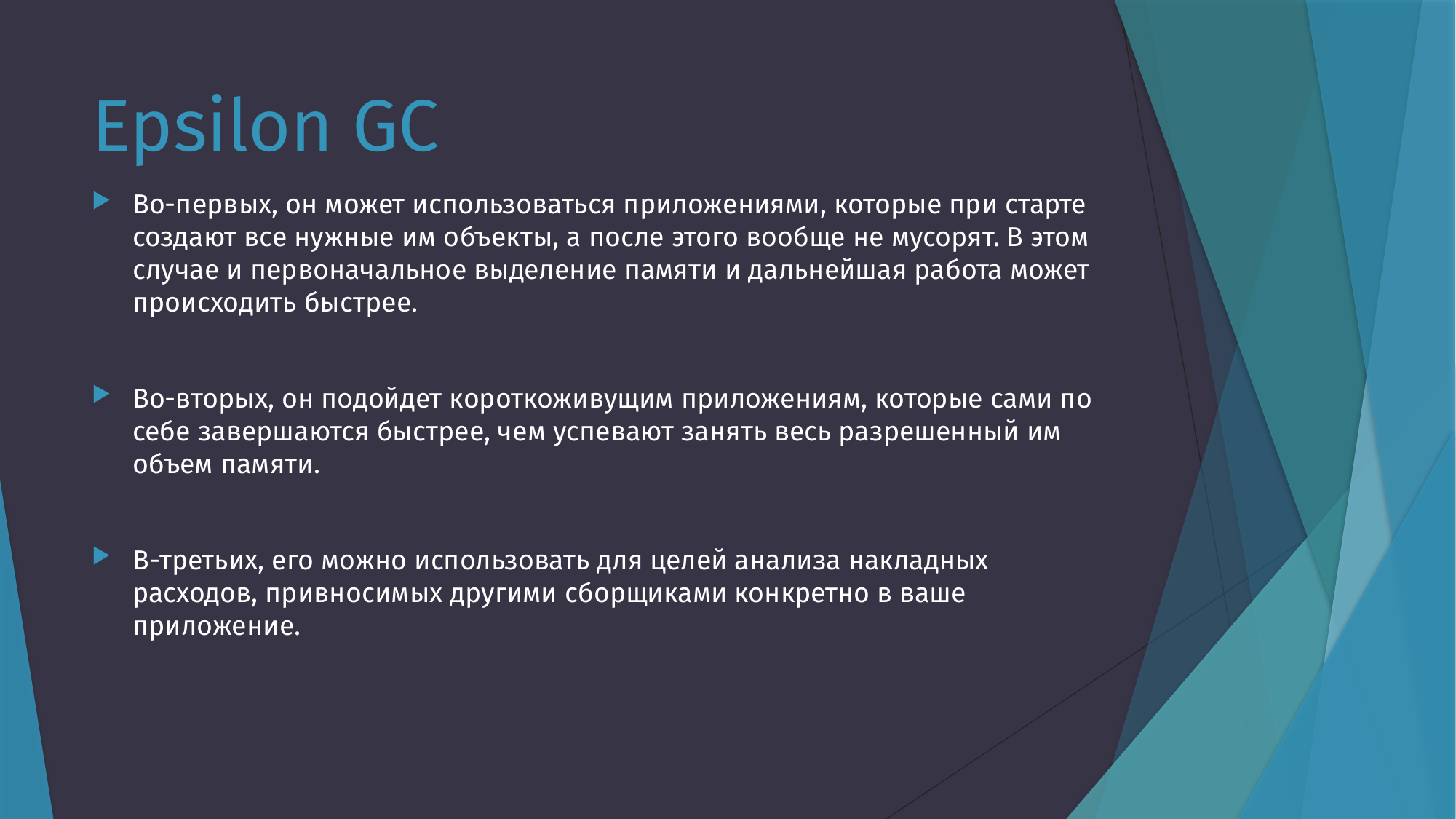

# Epsilon GC
Во-первых, он может использоваться приложениями, которые при старте создают все нужные им объекты, а после этого вообще не мусорят. В этом случае и первоначальное выделение памяти и дальнейшая работа может происходить быстрее.

Во-вторых, он подойдет короткоживущим приложениям, которые сами по себе завершаются быстрее, чем успевают занять весь разрешенный им объем памяти.

В-третьих, его можно использовать для целей анализа накладных расходов, привносимых другими сборщиками конкретно в ваше приложение.